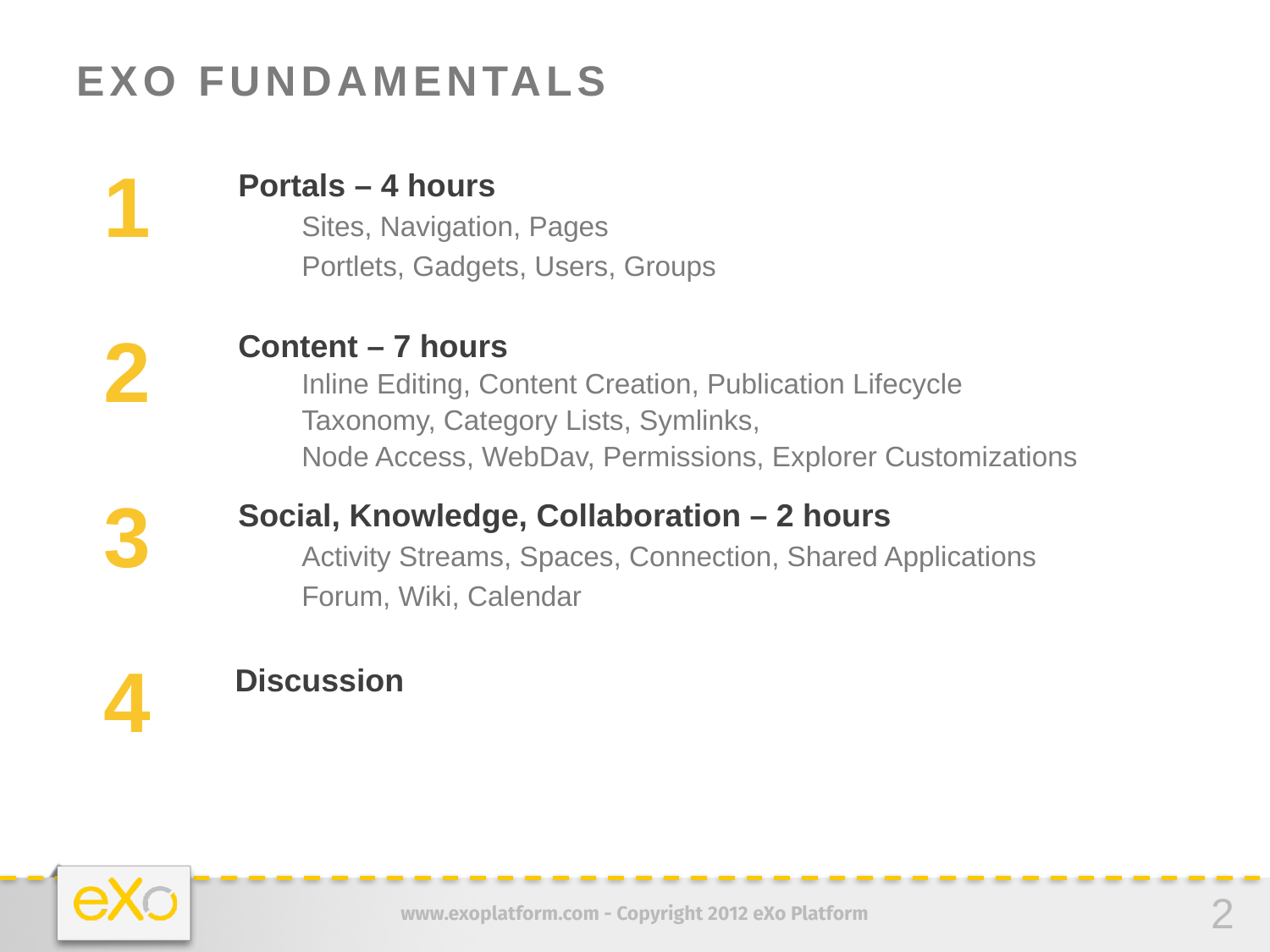

# eXo Fundamentals
Portals – 4 hours
Sites, Navigation, Pages
Portlets, Gadgets, Users, Groups
Content – 7 hours
Inline Editing, Content Creation, Publication Lifecycle
Taxonomy, Category Lists, Symlinks,
Node Access, WebDav, Permissions, Explorer Customizations
Social, Knowledge, Collaboration – 2 hours
Activity Streams, Spaces, Connection, Shared Applications
Forum, Wiki, Calendar
     Discussion